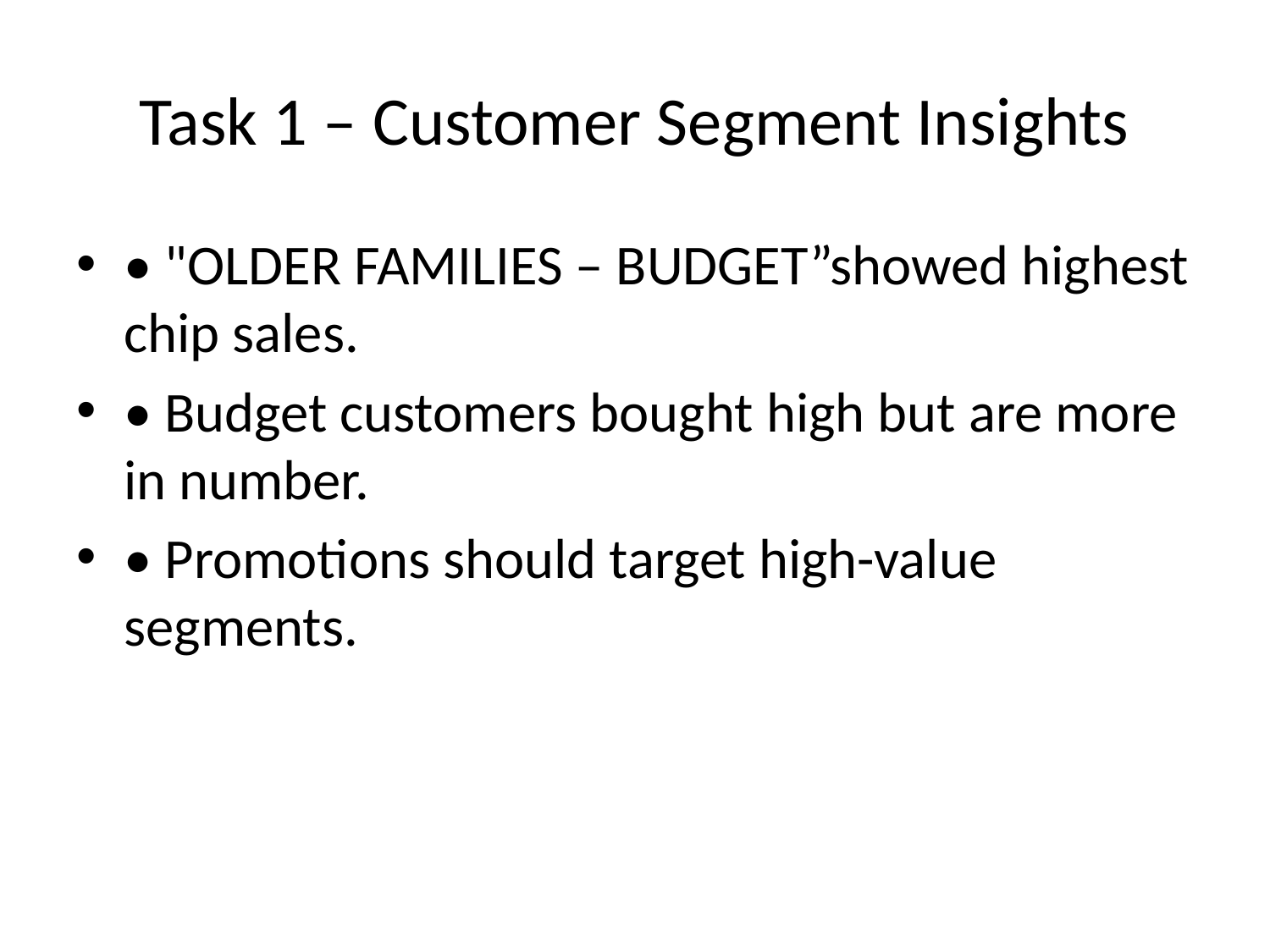

# Task 1 – Customer Segment Insights
• "OLDER FAMILIES – BUDGET”showed highest chip sales.
• Budget customers bought high but are more in number.
• Promotions should target high-value segments.